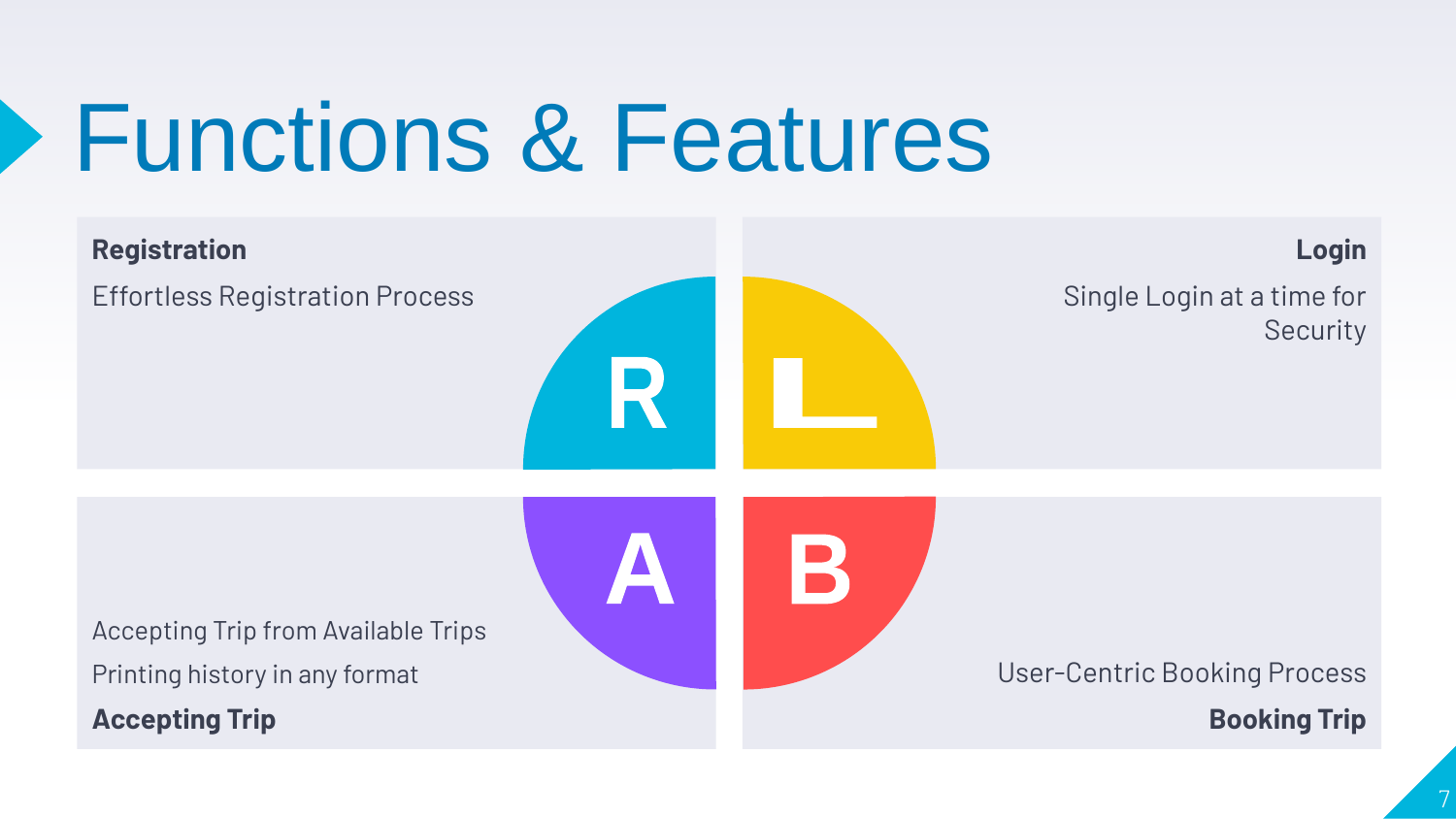

# Functions & Features
Registration
Effortless Registration Process
Login
Single Login at a time for Security

R
L

Accepting Trip from Available Trips
Printing history in any format
Accepting Trip
User-Centric Booking Process
Booking Trip
A
B
7